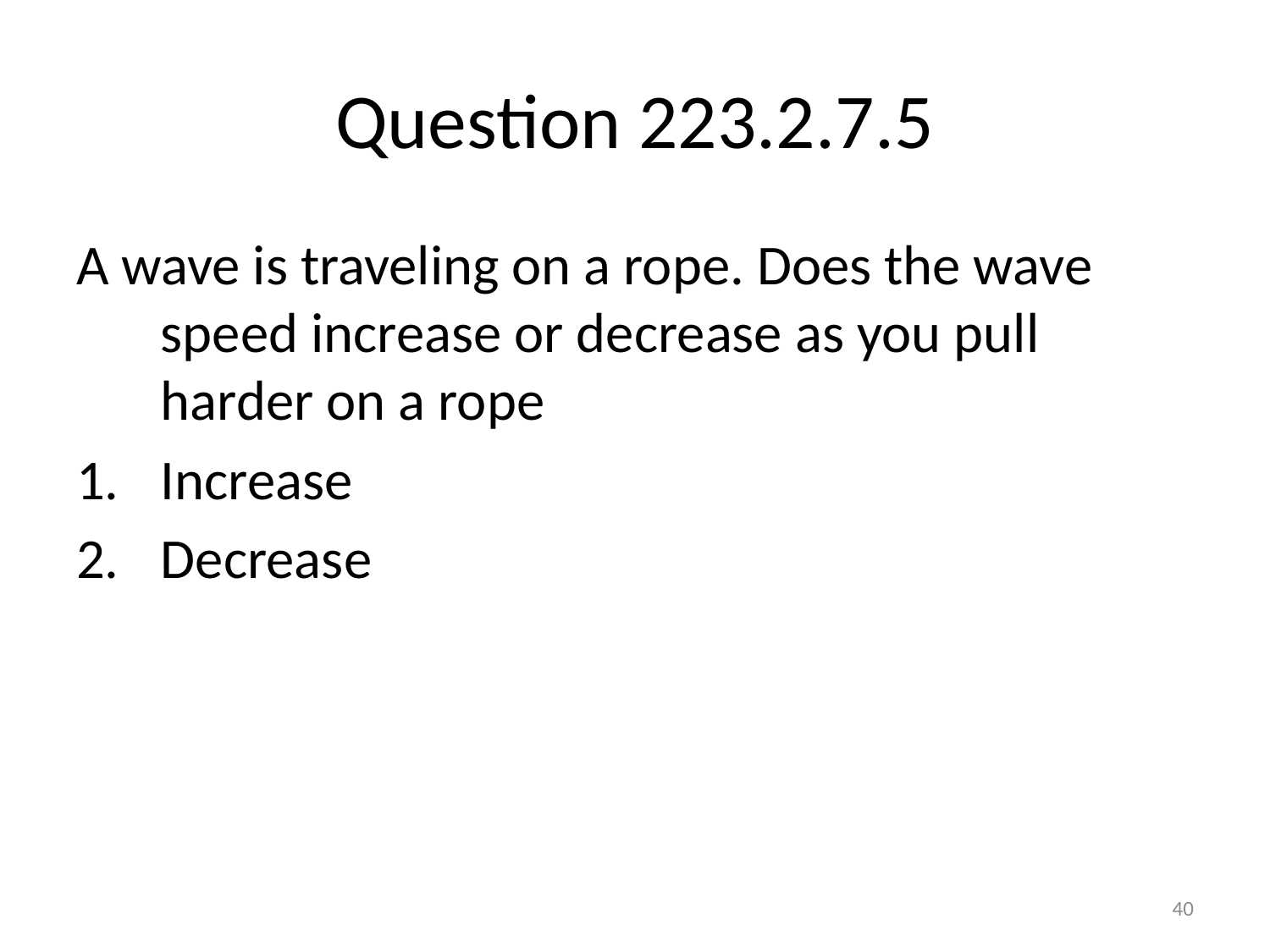

# Question 223.2.7.5
A wave is traveling on a rope. Does the wave speed increase or decrease as you pull harder on a rope
Increase
Decrease
40